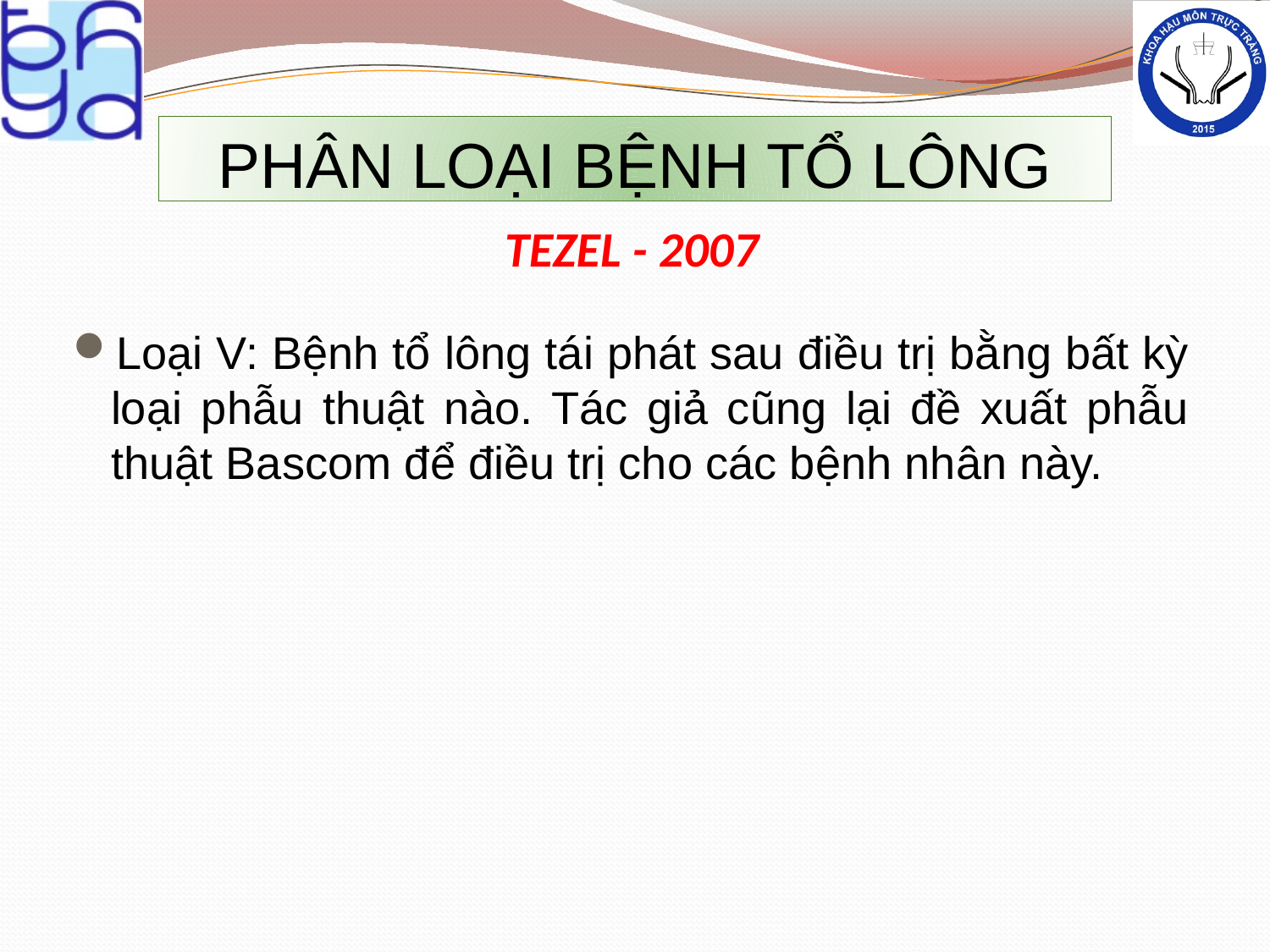

# PHÂN LOẠI BỆNH TỔ LÔNG
TEZEL - 2007
Loại V: Bệnh tổ lông tái phát sau điều trị bằng bất kỳ loại phẫu thuật nào. Tác giả cũng lại đề xuất phẫu thuật Bascom để điều trị cho các bệnh nhân này.